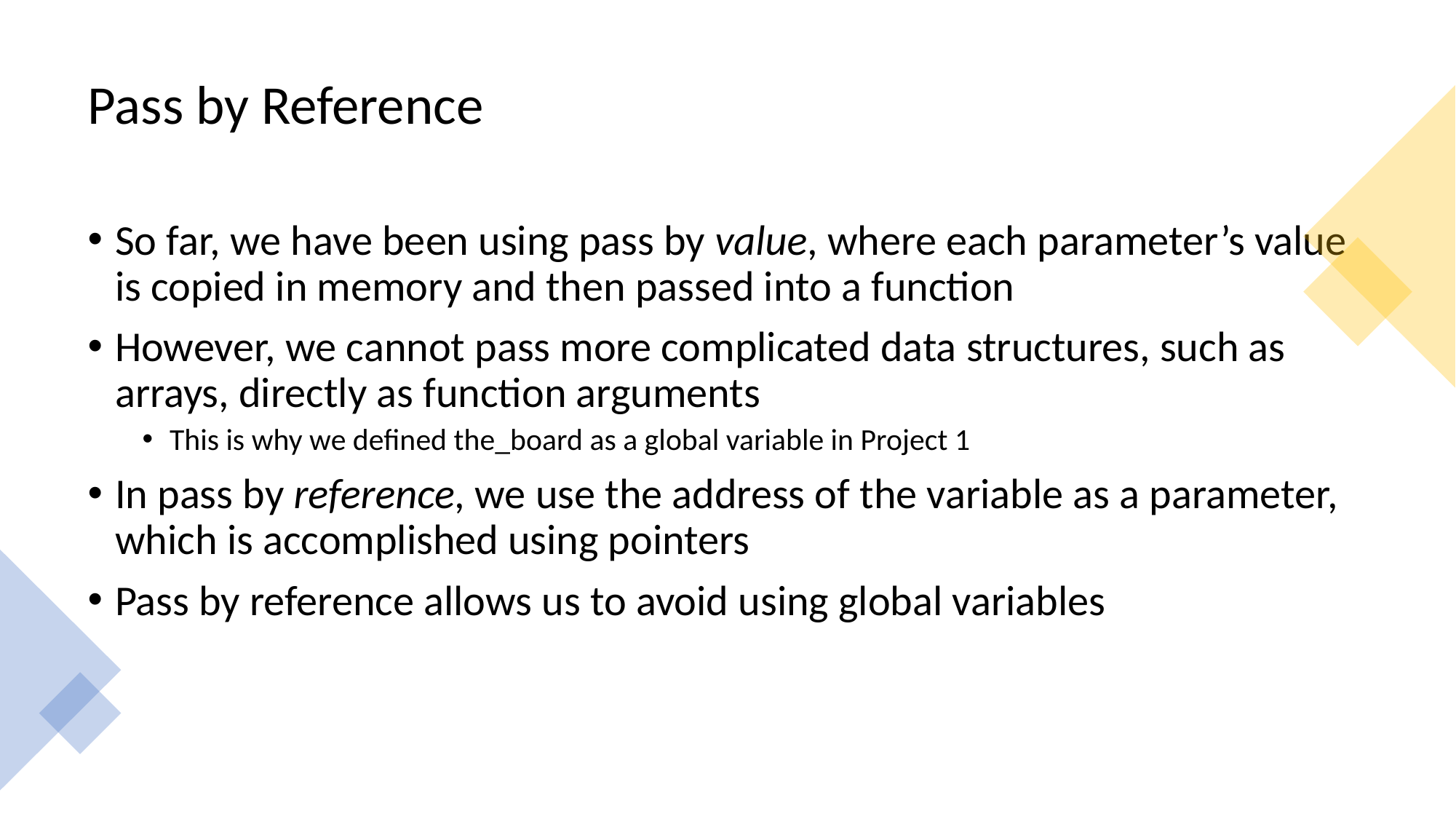

# Pass by Reference

So far, we have been using pass by value, where each parameter’s value is copied in memory and then passed into a function
However, we cannot pass more complicated data structures, such as arrays, directly as function arguments
This is why we defined the_board as a global variable in Project 1
In pass by reference, we use the address of the variable as a parameter, which is accomplished using pointers
Pass by reference allows us to avoid using global variables